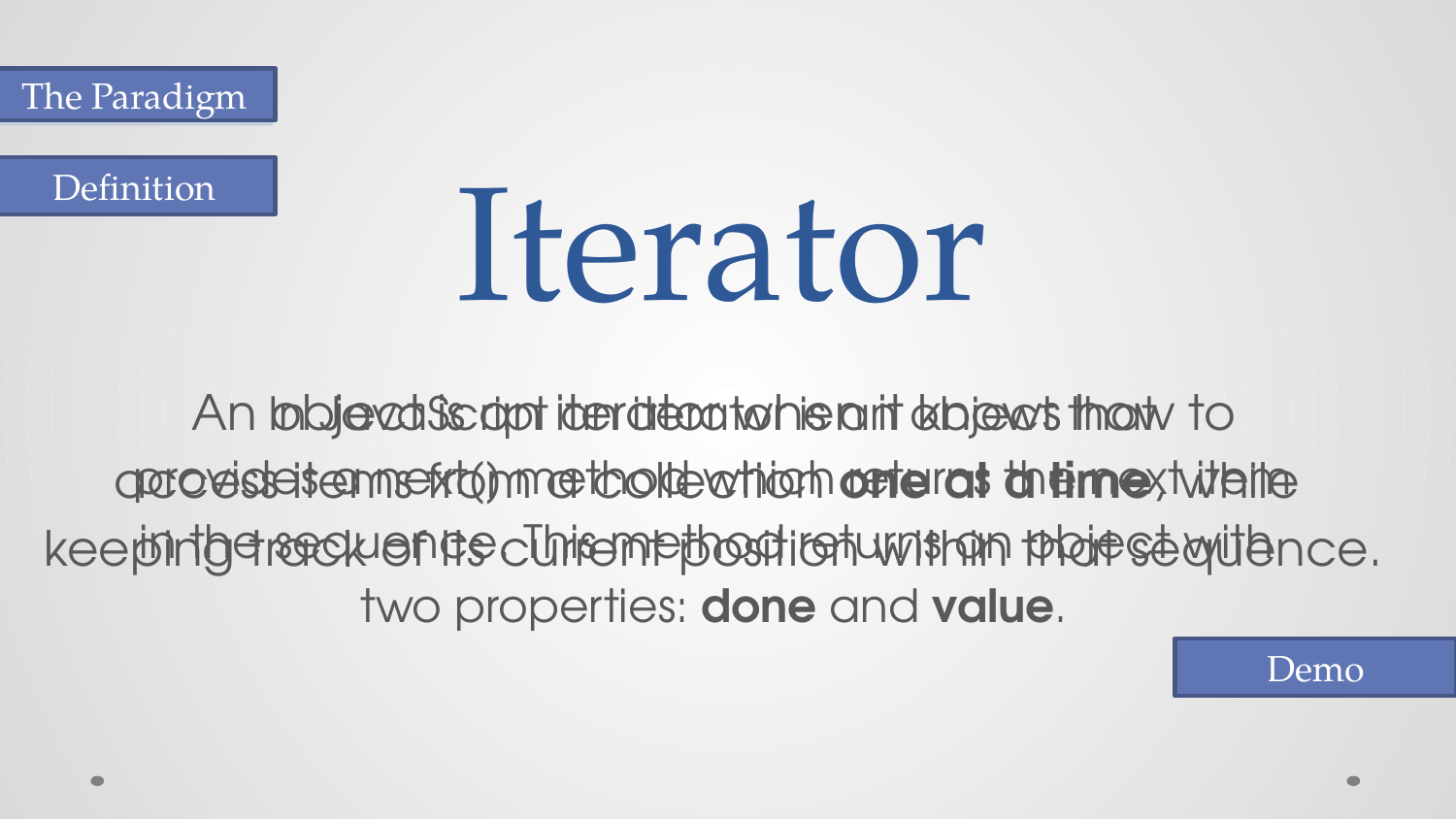

The Paradigm
The Paradigm
Iterator
Definition
 An object is an iterator when it knows how to
access items from a collection one at a time, while
keeping track of its current position within that sequence.
 In JavaScript an iterator is an object that
provides a next() method which returns the next item
in the sequence. This method returns an object with
two properties: done and value.
Demo